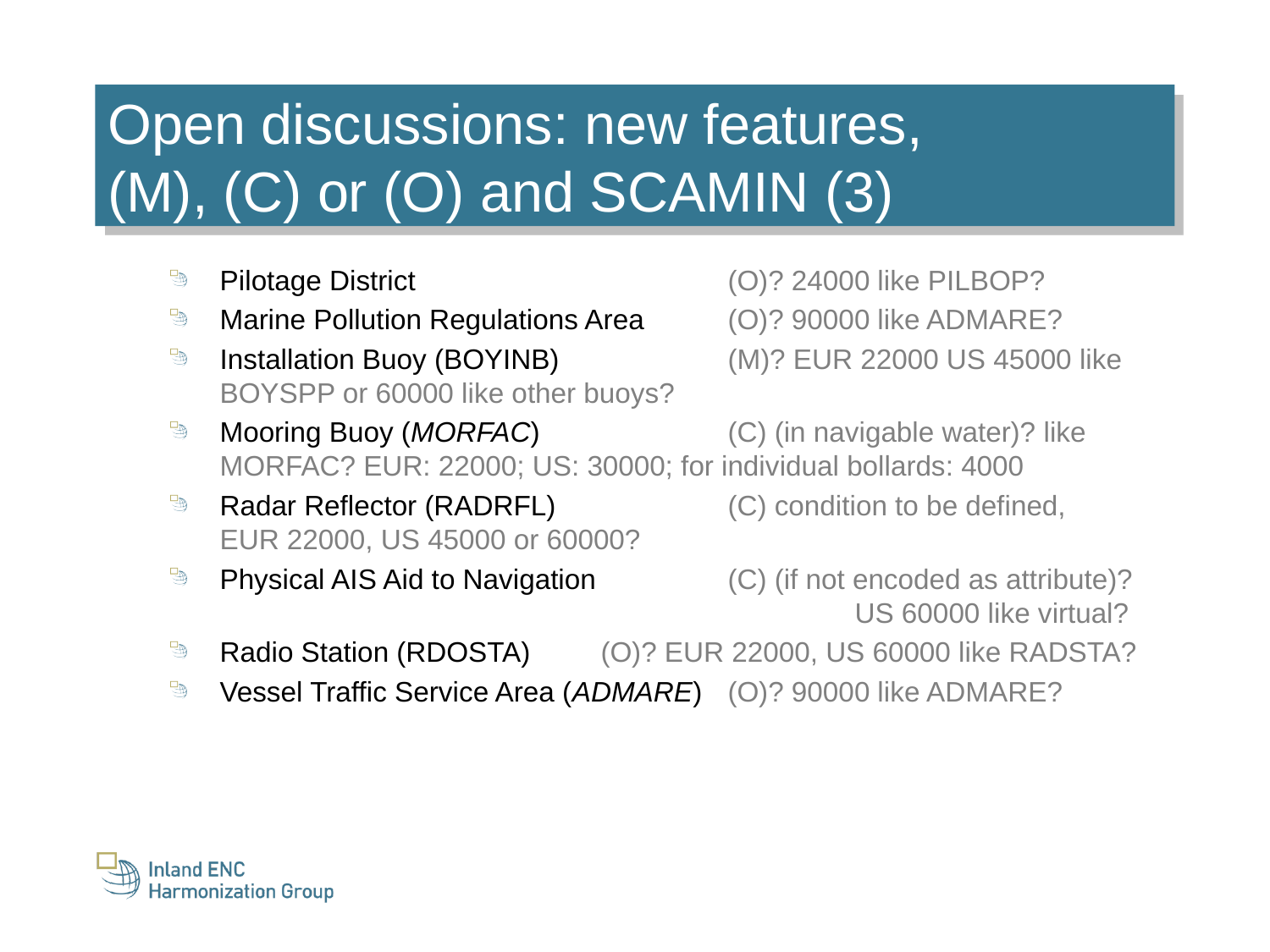

Open discussions: new features,
(M), (C) or (O) and SCAMIN (3)
Pilotage District			(O)? 24000 like PILBOP?
Marine Pollution Regulations Area	(O)? 90000 like ADMARE?
Installation Buoy (BOYINB)		(M)? EUR 22000 US 45000 like BOYSPP or 60000 like other buoys?
Mooring Buoy (MORFAC)		(C) (in navigable water)? like MORFAC? EUR: 22000; US: 30000; for individual bollards: 4000
Radar Reflector (RADRFL)		(C) condition to be defined,
EUR 22000, US 45000 or 60000?
Physical AIS Aid to Navigation		(C) (if not encoded as attribute)? 					US 60000 like virtual?
Radio Station (RDOSTA)	(O)? EUR 22000, US 60000 like RADSTA?
Vessel Traffic Service Area (ADMARE)	(O)? 90000 like ADMARE?